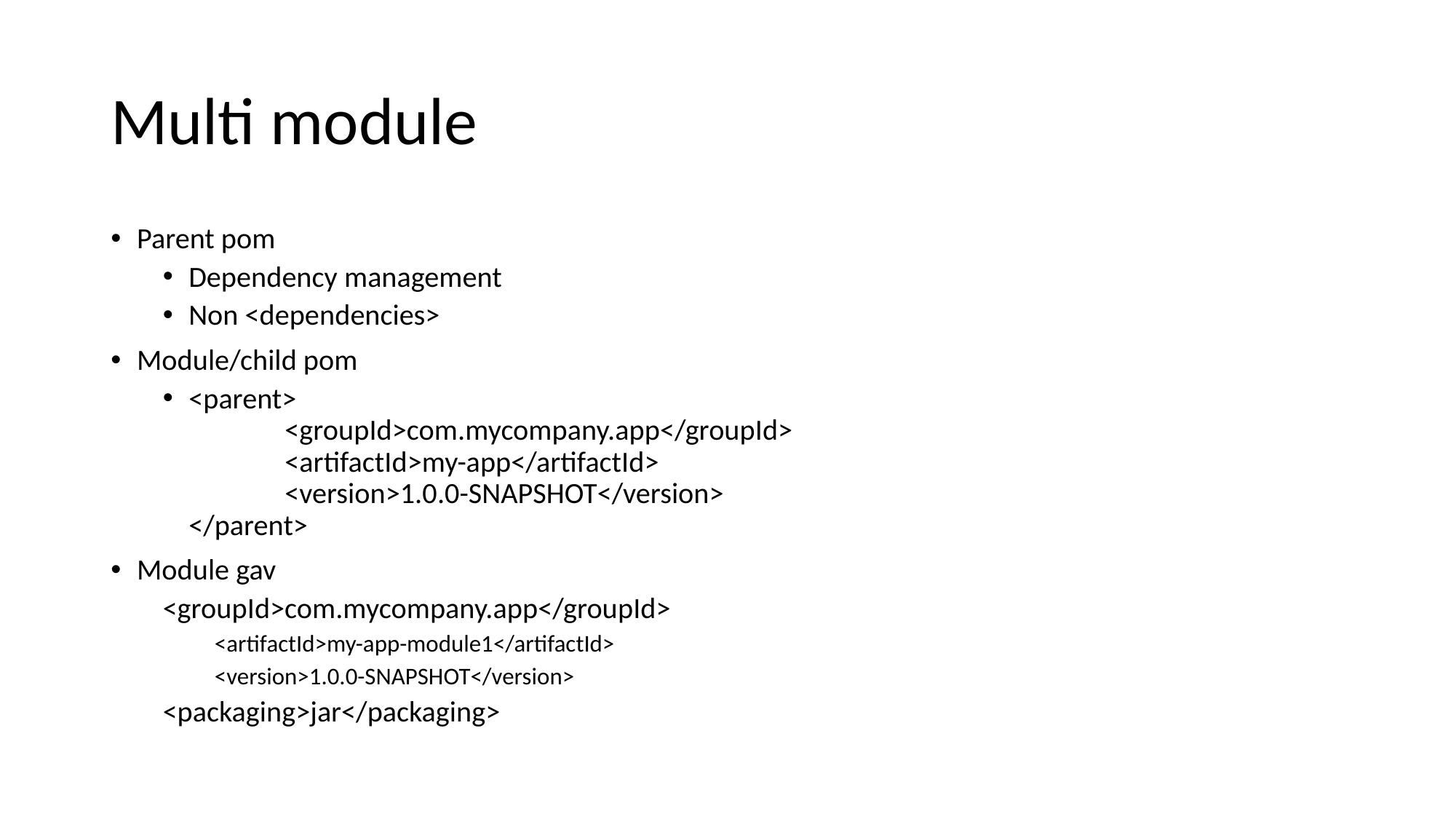

# Multi module
Parent pom
Dependency management
Non <dependencies>
Module/child pom
<parent>
   	<groupId>com.mycompany.app</groupId>
   	<artifactId>my-app</artifactId>
   	<version>1.0.0-SNAPSHOT</version>
</parent>
Module gav
	<groupId>com.mycompany.app</groupId>
<artifactId>my-app-module1</artifactId>
<version>1.0.0-SNAPSHOT</version>
	<packaging>jar</packaging>